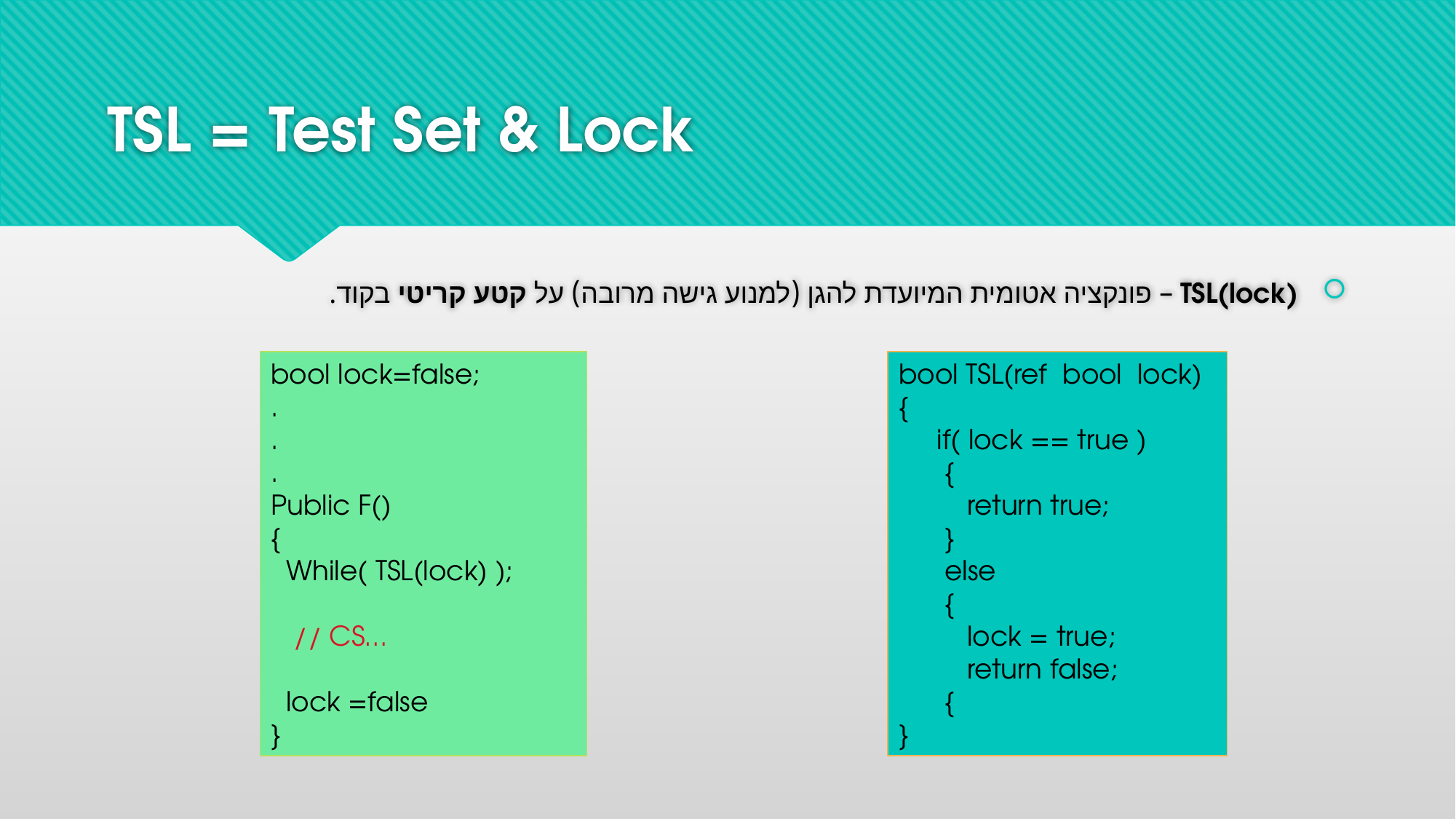

# TSL = Test Set & Lock
 TSL(lock) – פונקציה אטומית המיועדת להגן (למנוע גישה מרובה) על קטע קריטי בקוד.
bool lock=false;
.
.
.
Public F()
{
  While( TSL(lock) );
   // CS…
  lock =false
}
bool TSL(ref  bool  lock)
{
     if( lock == true )
      {
         return true;
      }
      else
      {
         lock = true;
         return false;
      {
}